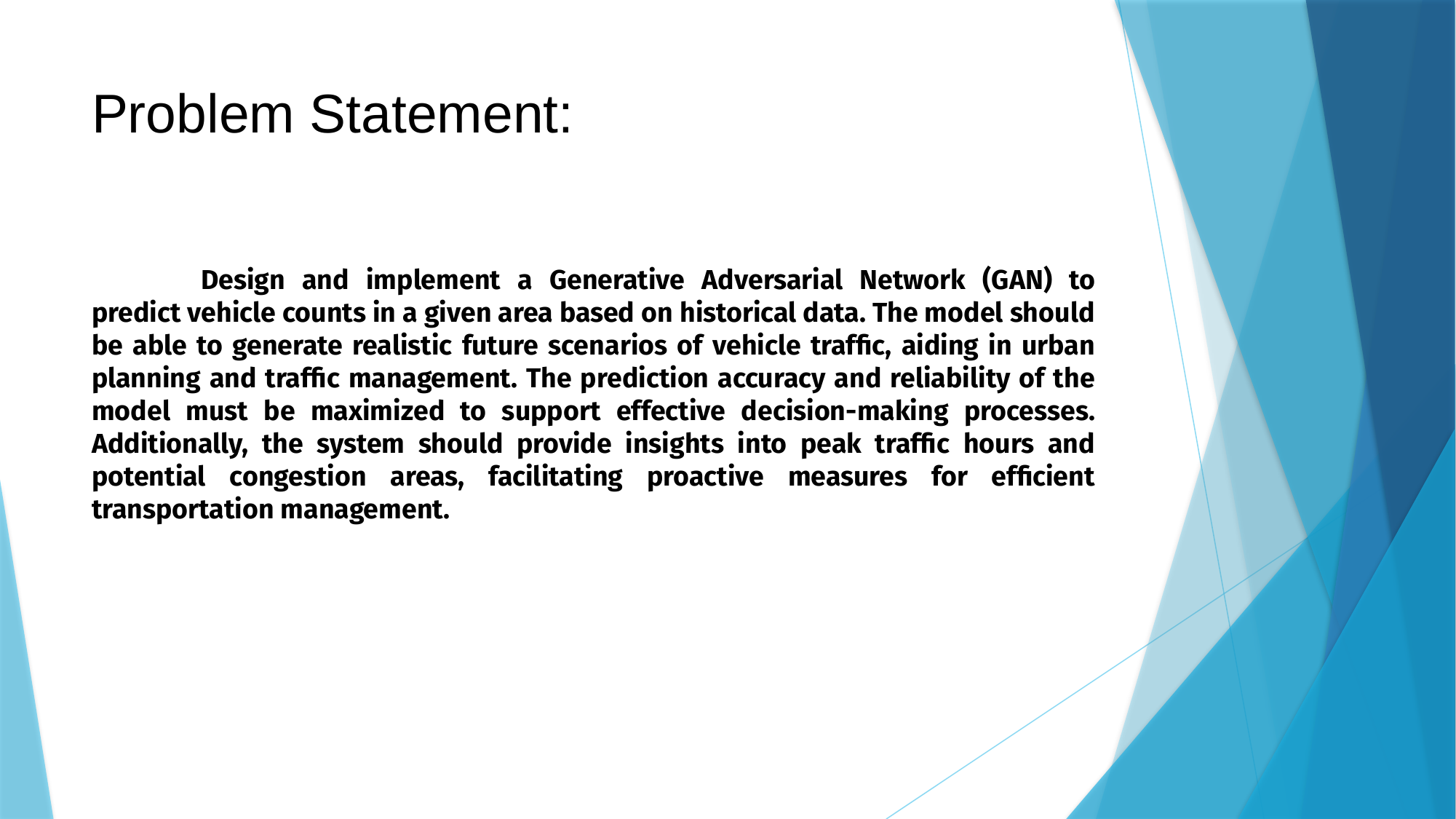

# Problem Statement:
	Design and implement a Generative Adversarial Network (GAN) to predict vehicle counts in a given area based on historical data. The model should be able to generate realistic future scenarios of vehicle traffic, aiding in urban planning and traffic management. The prediction accuracy and reliability of the model must be maximized to support effective decision-making processes. Additionally, the system should provide insights into peak traffic hours and potential congestion areas, facilitating proactive measures for efficient transportation management.